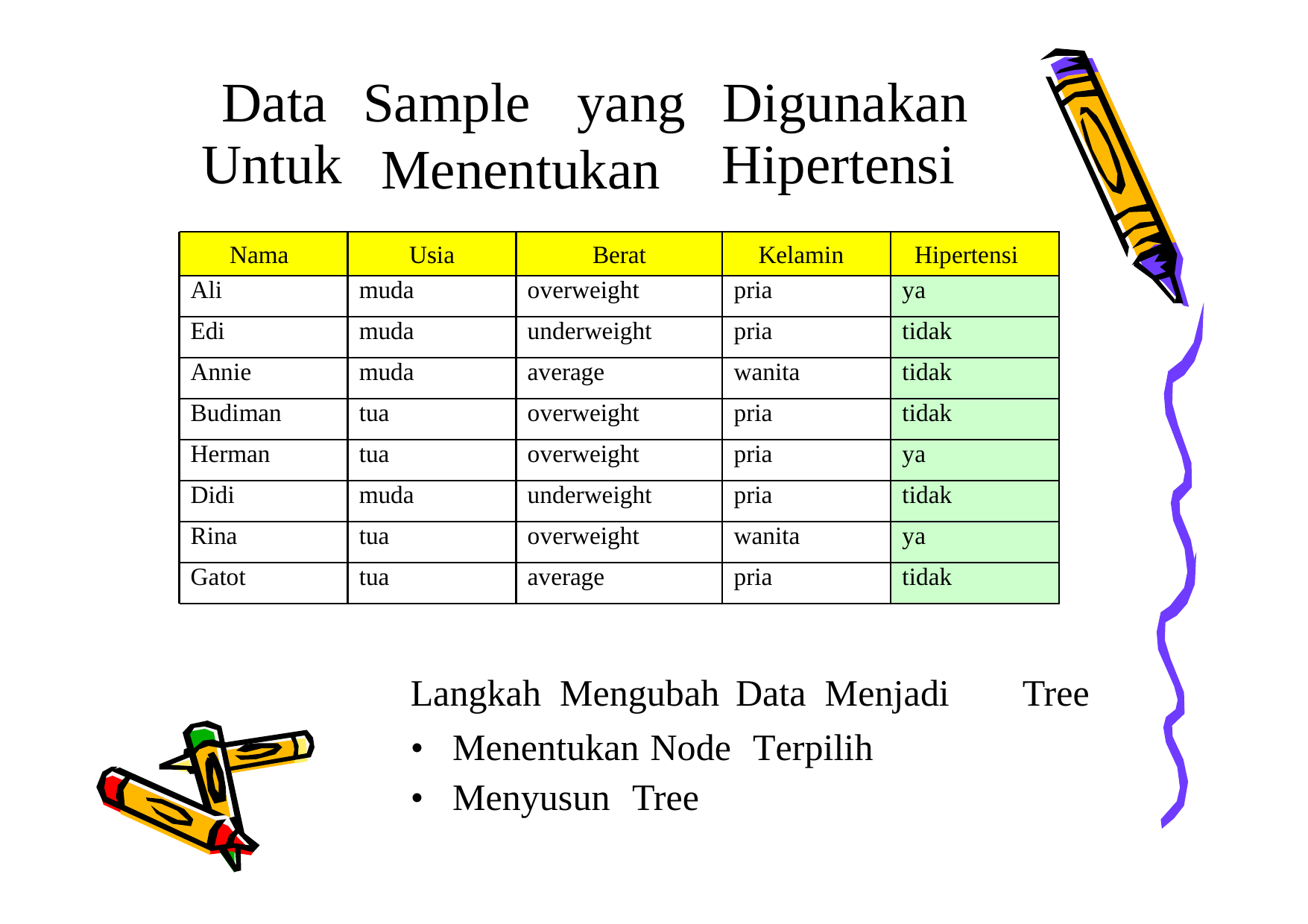

Data
Untuk
Sample
yang
Digunakan
Hipertensi

Menentukan

Nama

Usia

Berat

Kelamin

Hipertensi

Ali
muda
overweight
pria

ya

Edi
muda
underweight
pria

tidak

Annie
muda
average
wanita
tidak

Budiman
tua
overweight
pria

tidak

Herman
tua
overweight
pria

ya

Didi
muda
underweight
pria

tidak

Rina
tua
overweight
wanita

ya

Gatot
tua
average
pria

tidak

Langkah  Mengubah Data  Menjadi
Tree

•
•
Menentukan Node  Terpilih
Menyusun  Tree